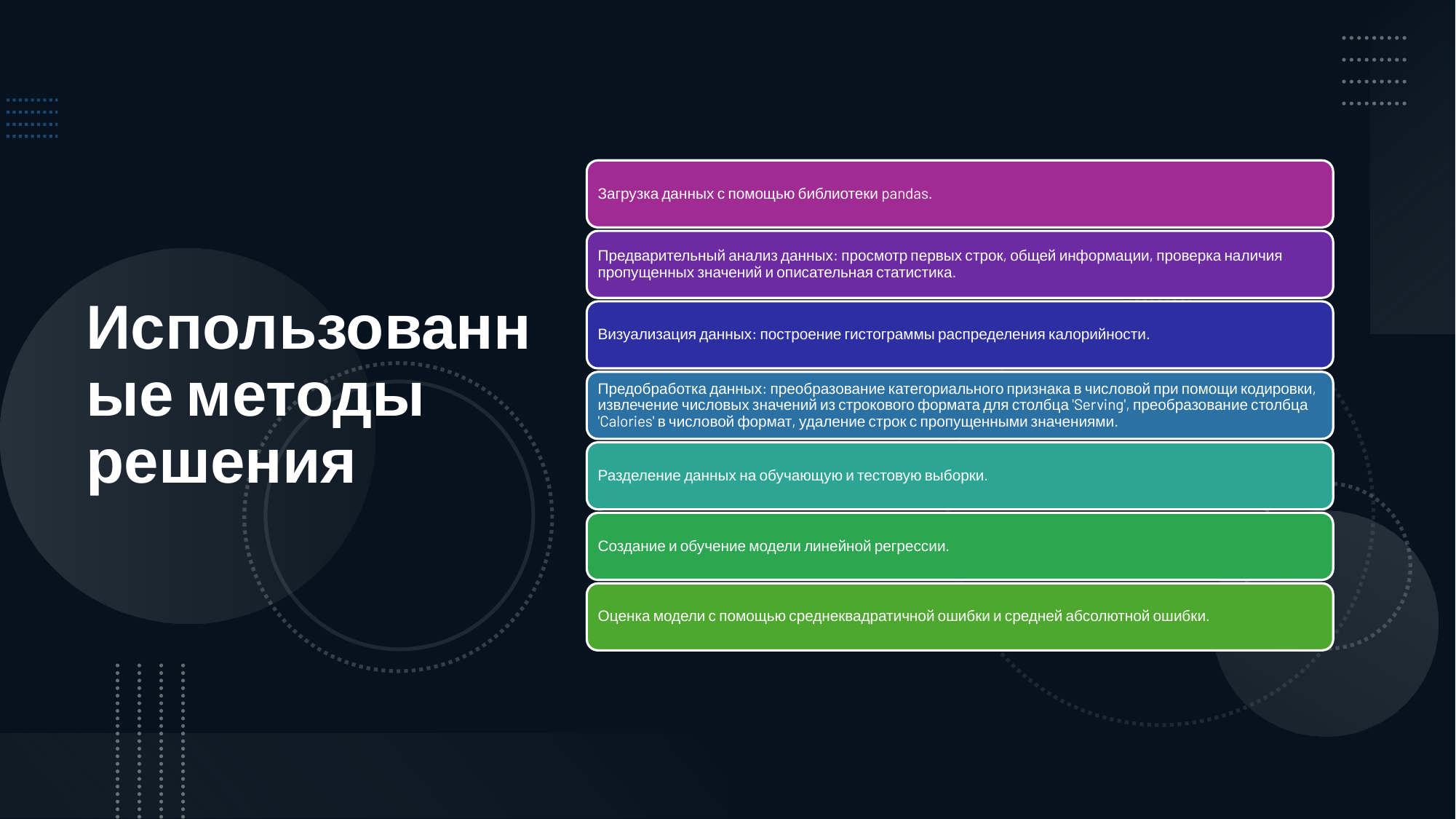

# Использованные методы решения
Загрузка данных с помощью библиотеки pandas.
Предварительный анализ данных: просмотр первых строк, общей информации, проверка наличия пропущенных значений и описательная статистика.
Визуализация данных: построение гистограммы распределения калорийности.
Предобработка данных: преобразование категориального признака в числовой при помощи кодировки, извлечение числовых значений из строкового формата для столбца 'Serving', преобразование столбца 'Calories' в числовой формат, удаление строк с пропущенными значениями.
Разделение данных на обучающую и тестовую выборки.
Создание и обучение модели линейной регрессии.
Оценка модели с помощью среднеквадратичной ошибки и средней абсолютной ошибки.